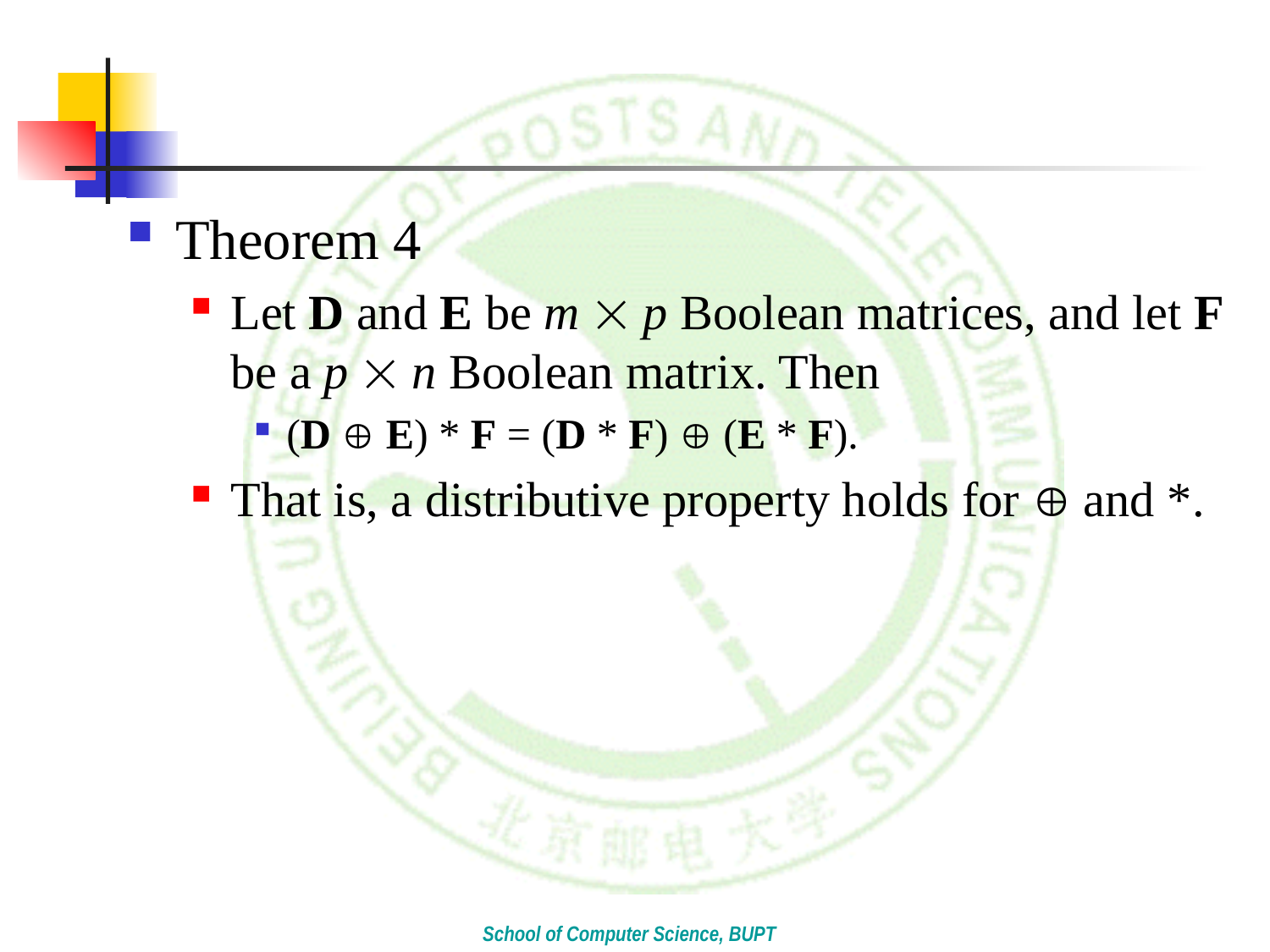

#
Theorem 4
Let D and E be m × p Boolean matrices, and let F be a p × n Boolean matrix. Then
(D ⊕ E) * F = (D * F) ⊕ (E * F).
That is, a distributive property holds for ⊕ and *.

School of Computer Science, BUPT
40